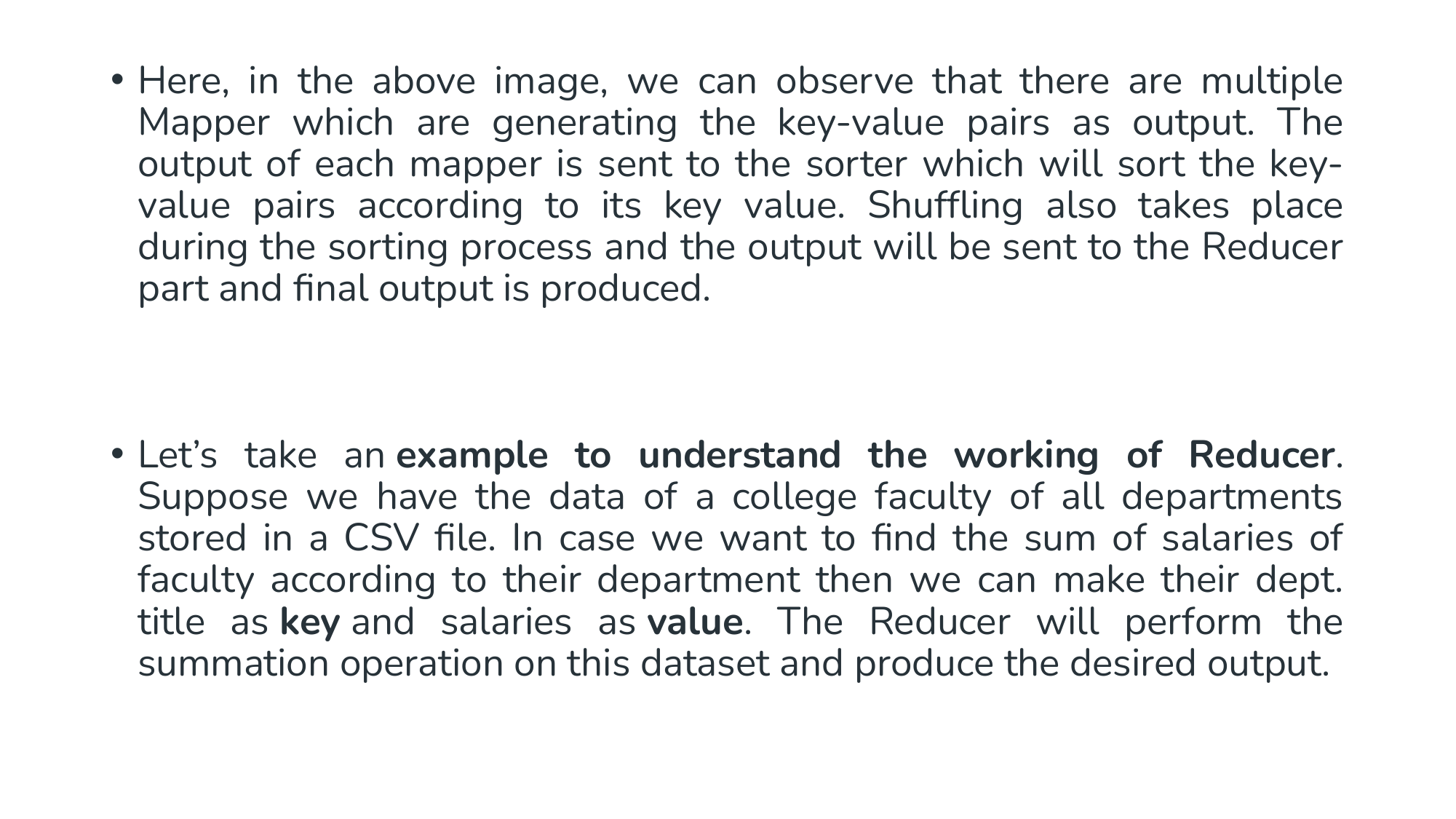

Here, in the above image, we can observe that there are multiple Mapper which are generating the key-value pairs as output. The output of each mapper is sent to the sorter which will sort the key-value pairs according to its key value. Shuffling also takes place during the sorting process and the output will be sent to the Reducer part and final output is produced.

Let’s take an example to understand the working of Reducer. Suppose we have the data of a college faculty of all departments stored in a CSV file. In case we want to find the sum of salaries of faculty according to their department then we can make their dept. title as key and salaries as value. The Reducer will perform the summation operation on this dataset and produce the desired output.